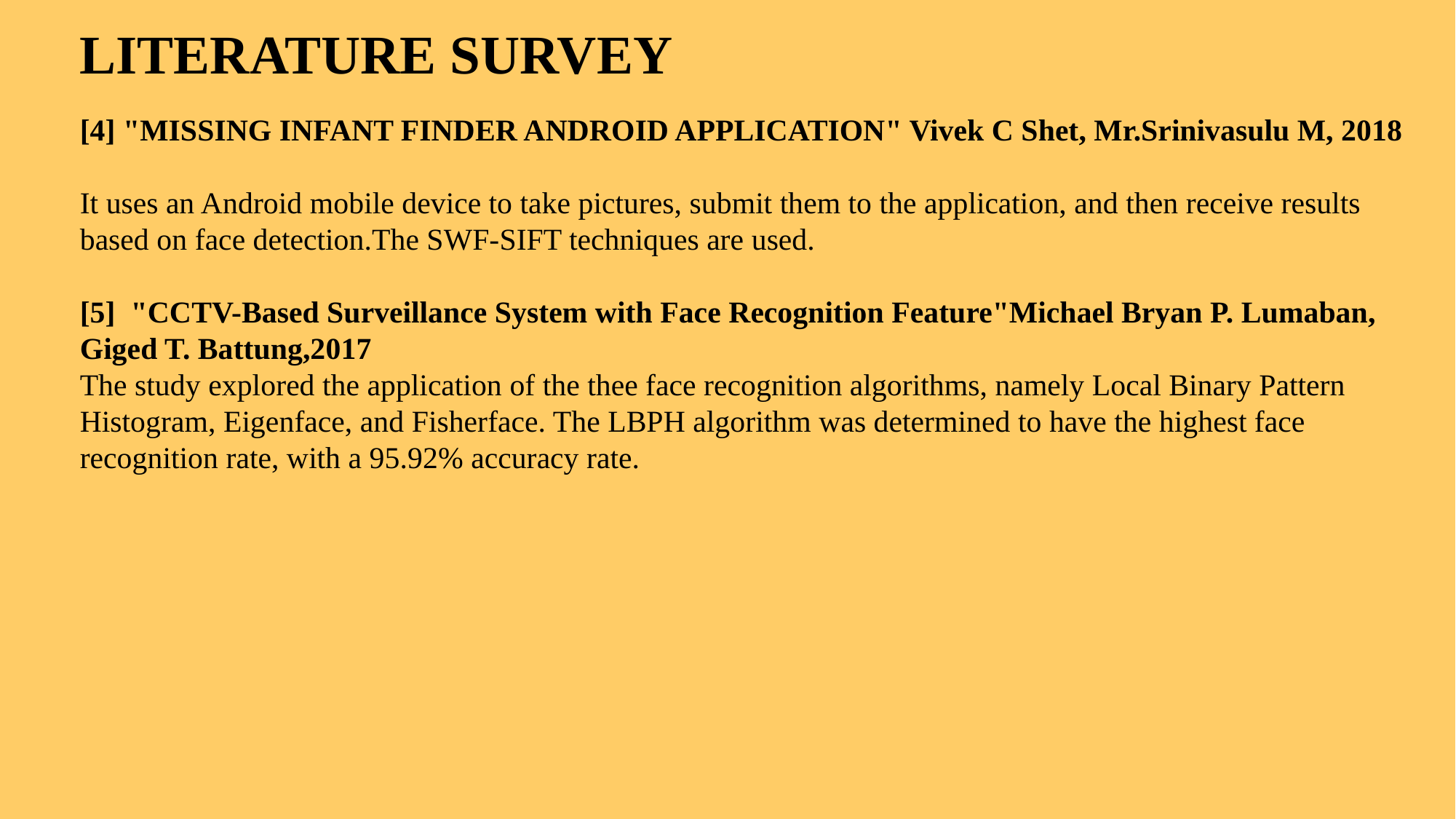

LITERATURE SURVEY
[4] "MISSING INFANT FINDER ANDROID APPLICATION" Vivek C Shet, Mr.Srinivasulu M, 2018

It uses an Android mobile device to take pictures, submit them to the application, and then receive results based on face detection.The SWF-SIFT techniques are used.

[5]  "CCTV-Based Surveillance System with Face Recognition Feature"Michael Bryan P. Lumaban, Giged T. Battung,2017
The study explored the application of the thee face recognition algorithms, namely Local Binary Pattern Histogram, Eigenface, and Fisherface. The LBPH algorithm was determined to have the highest face recognition rate, with a 95.92% accuracy rate.